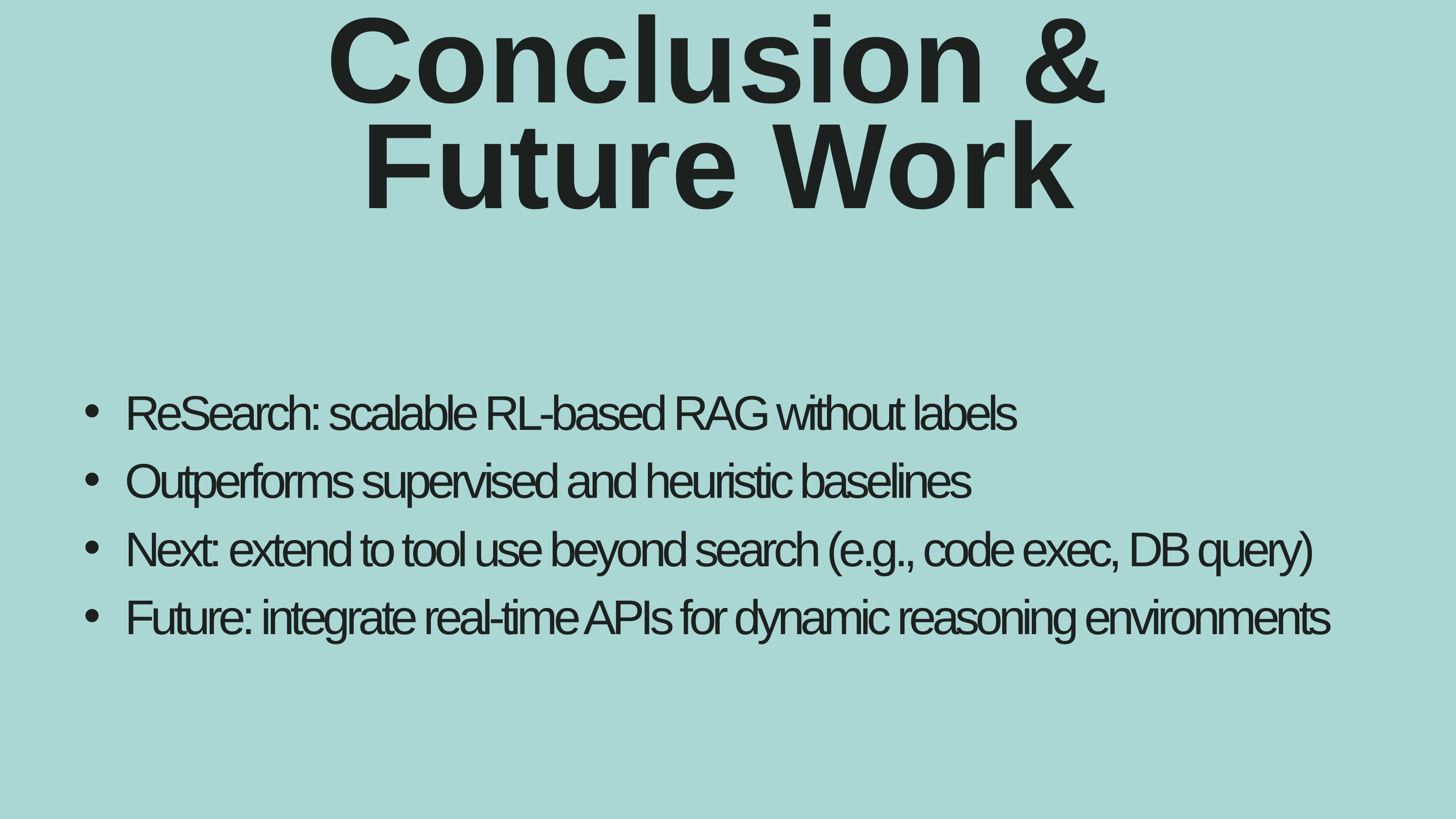

Conclusion & Future Work
ReSearch: scalable RL‑based RAG without labels
Outperforms supervised and heuristic baselines
Next: extend to tool use beyond search (e.g., code exec, DB query)
Future: integrate real‑time APIs for dynamic reasoning environments